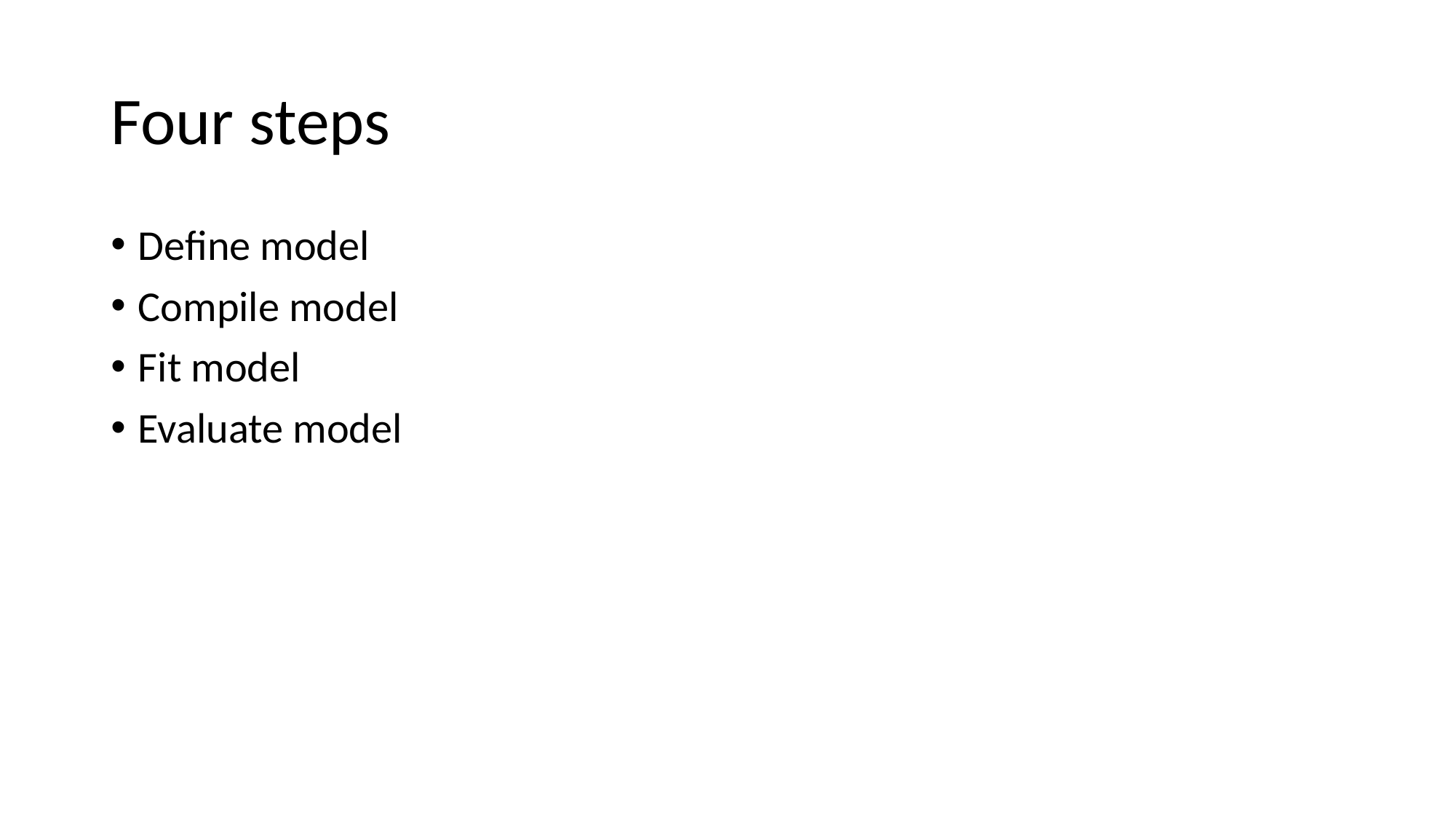

# Four steps
Define model
Compile model
Fit model
Evaluate model